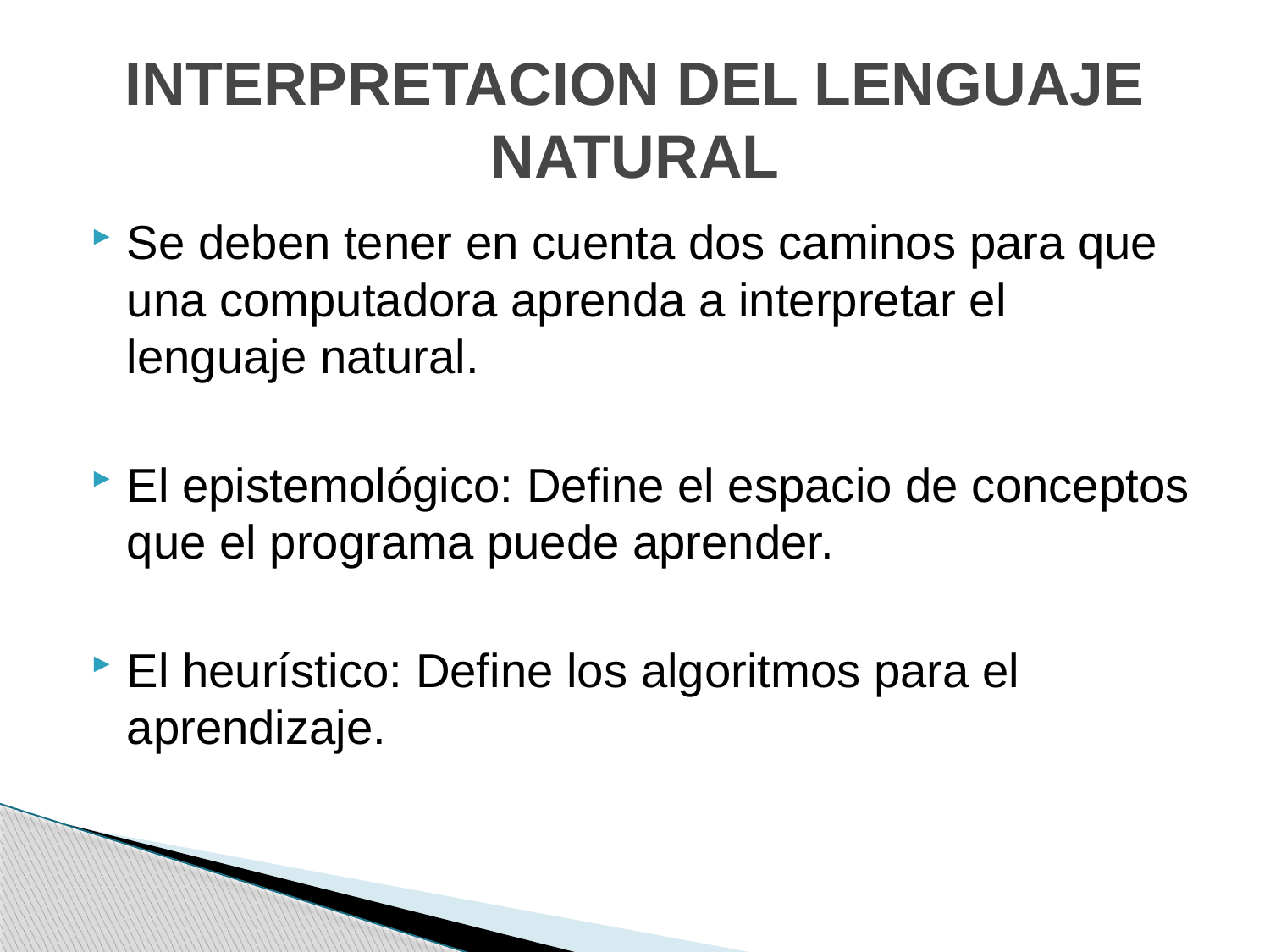

# INTERPRETACION DEL LENGUAJE NATURAL
Se deben tener en cuenta dos caminos para que una computadora aprenda a interpretar el lenguaje natural.

El epistemológico: Define el espacio de conceptos que el programa puede aprender.

El heurístico: Define los algoritmos para el aprendizaje.